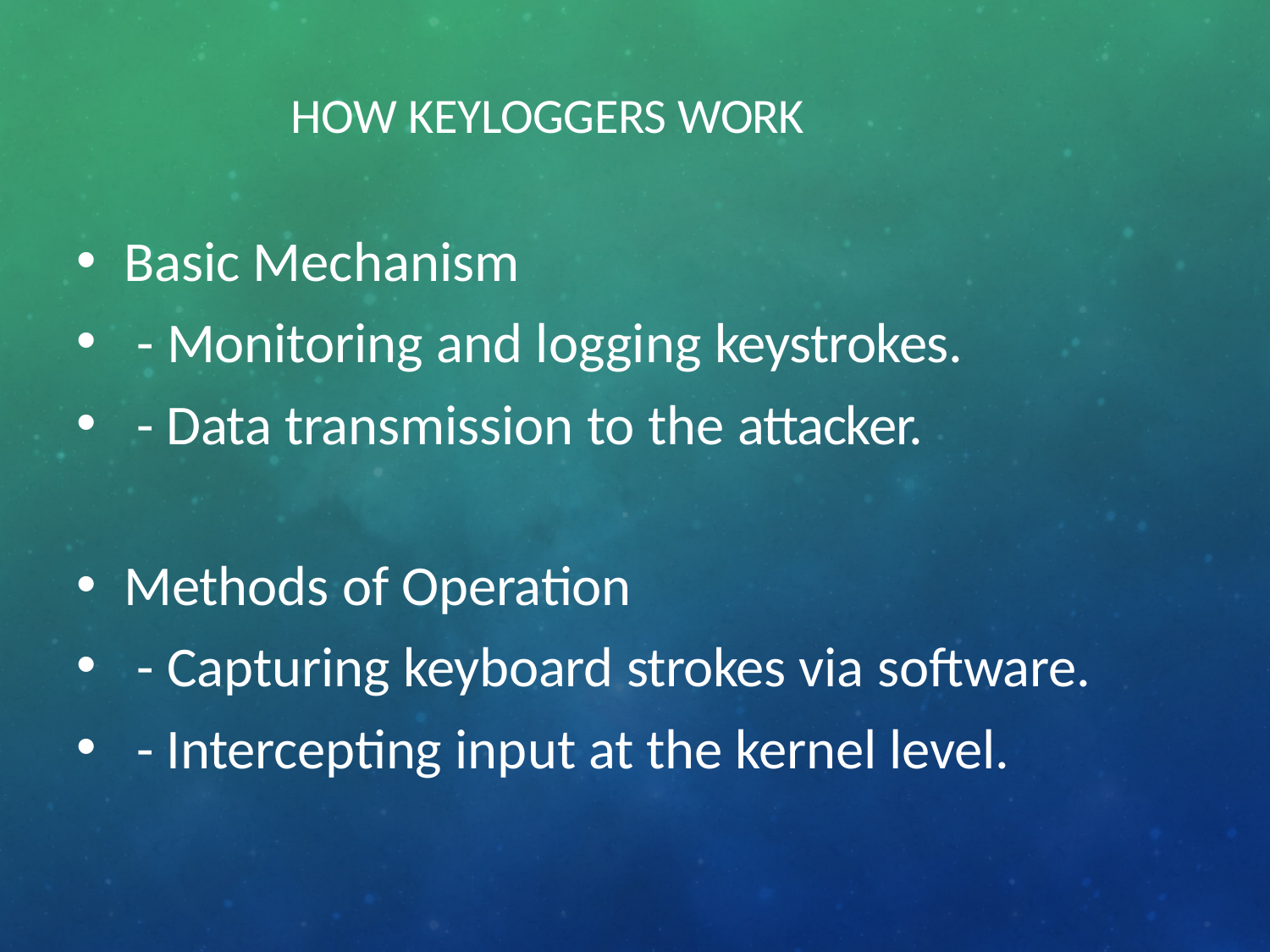

# How Keyloggers Work
Basic Mechanism
- Monitoring and logging keystrokes.
- Data transmission to the attacker.

Methods of Operation
- Capturing keyboard strokes via software.
- Intercepting input at the kernel level.